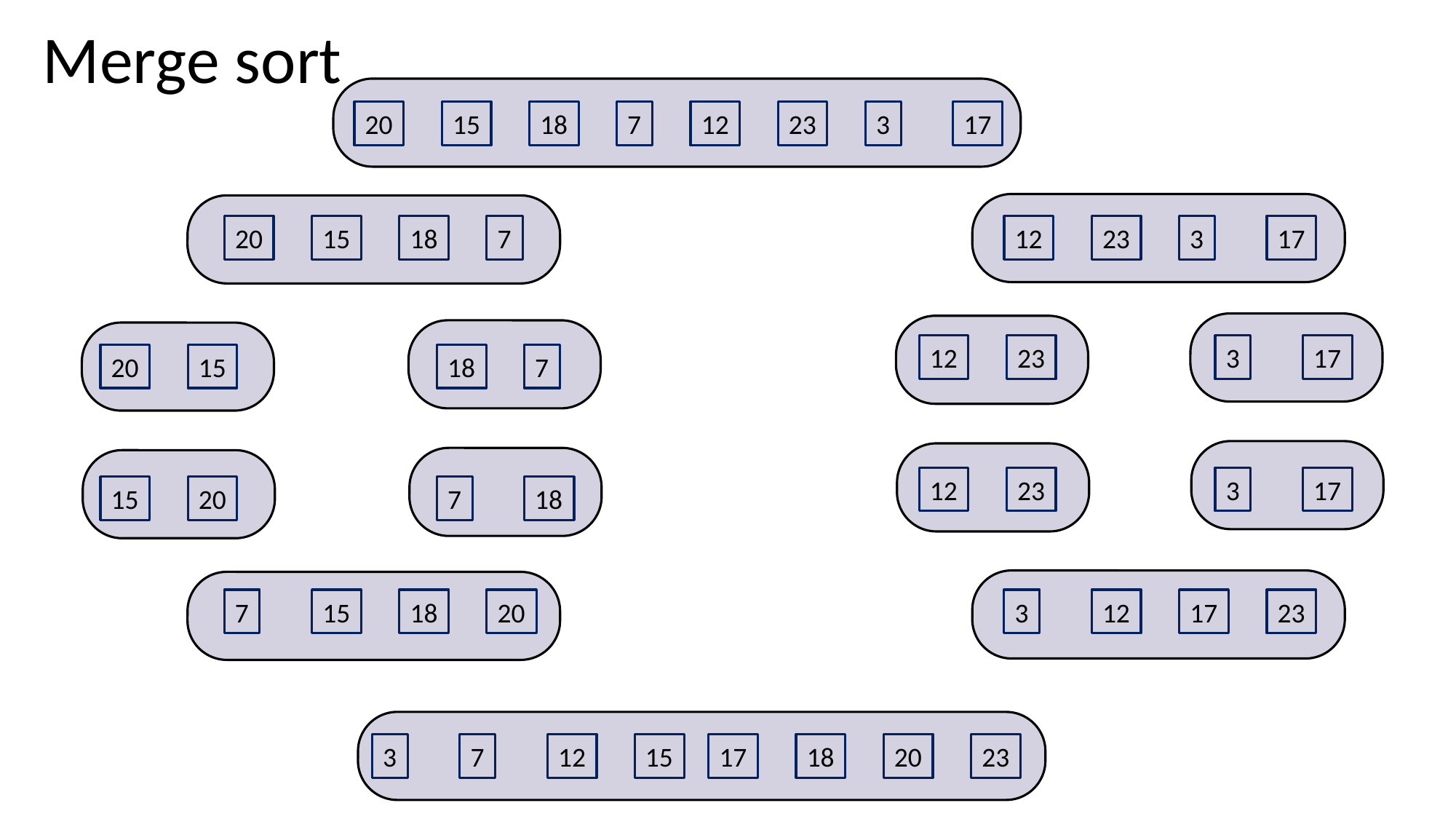

# Merge sort

20
15
18
7
12
23
3
17

20
15
18
7
12
23
3
17

12
23
3
17
20
15
18
7

12
23
3
17
15
20
7
18

7
15
18
20
3
12
17
23

3
7
12
15
17
18
20
23